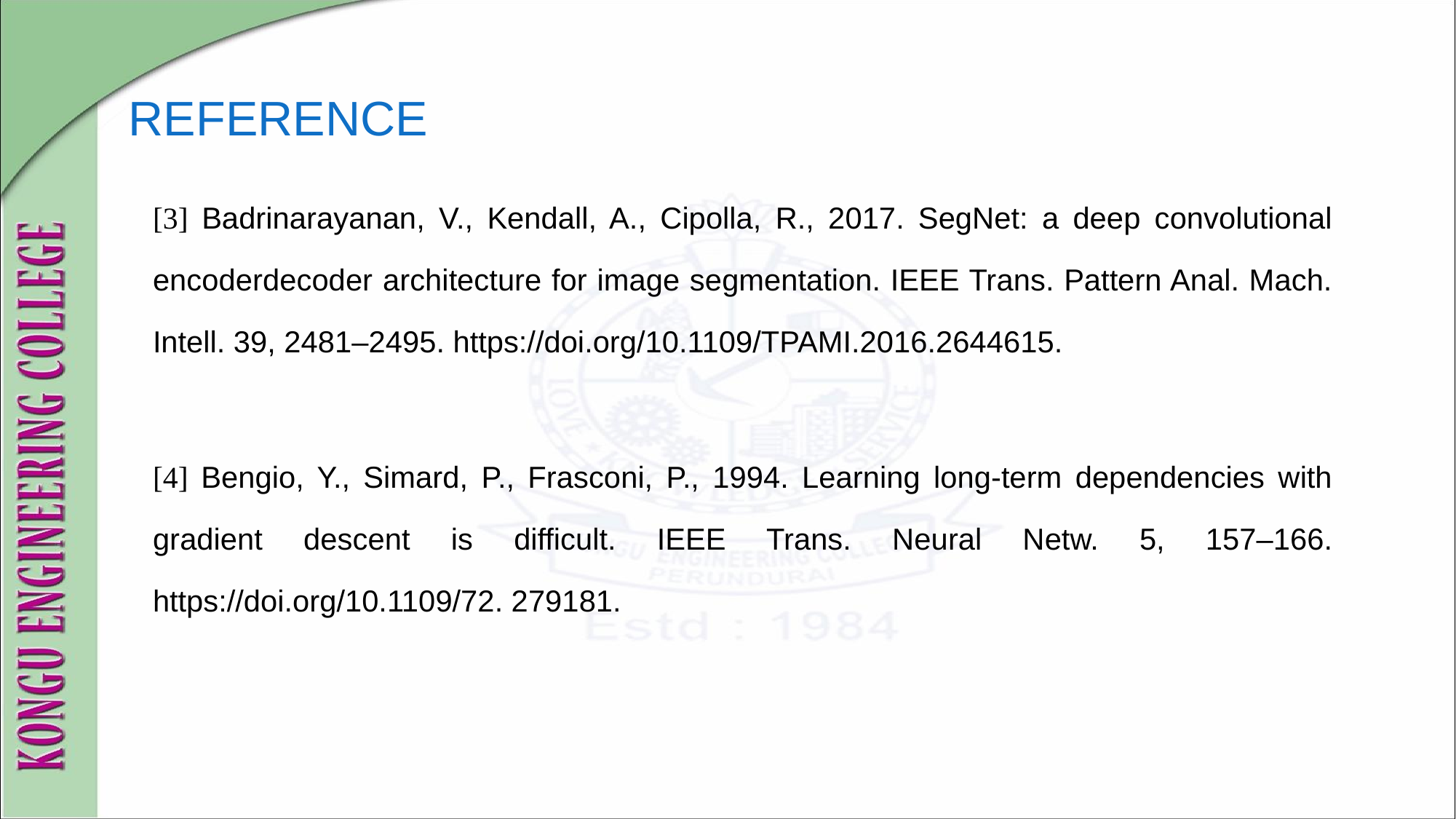

# REFERENCE
[3] Badrinarayanan, V., Kendall, A., Cipolla, R., 2017. SegNet: a deep convolutional encoderdecoder architecture for image segmentation. IEEE Trans. Pattern Anal. Mach. Intell. 39, 2481–2495. https://doi.org/10.1109/TPAMI.2016.2644615.

[4] Bengio, Y., Simard, P., Frasconi, P., 1994. Learning long-term dependencies with gradient descent is difficult. IEEE Trans. Neural Netw. 5, 157–166. https://doi.org/10.1109/72. 279181.